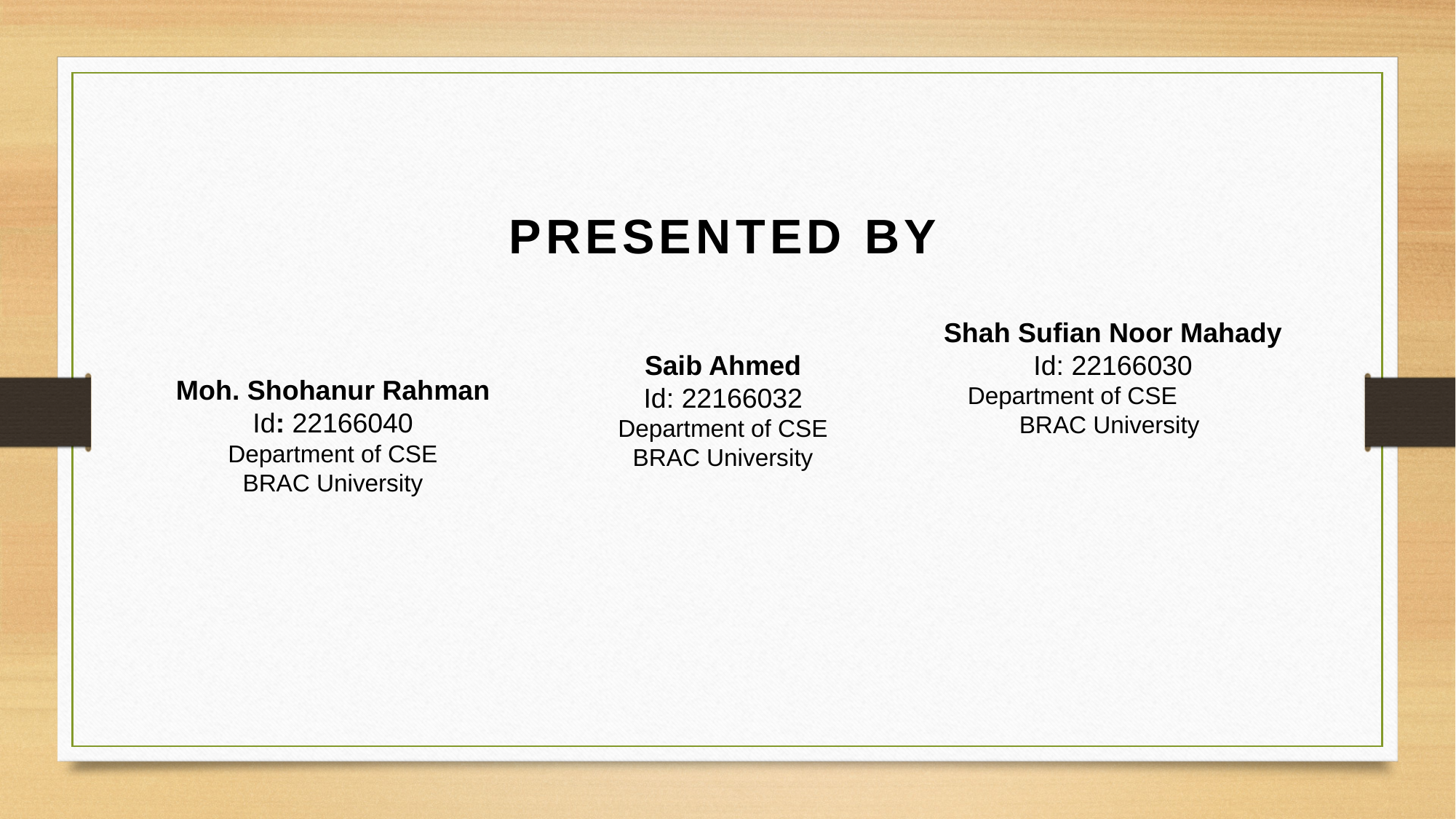

PRESENTED BY

Moh. Shohanur Rahman
Id: 22166040
Department of CSE
BRAC University

Saib Ahmed
Id: 22166032
Department of CSE
BRAC University

Shah Sufian Noor Mahady
Id: 22166030
Department of CSE
BRAC University